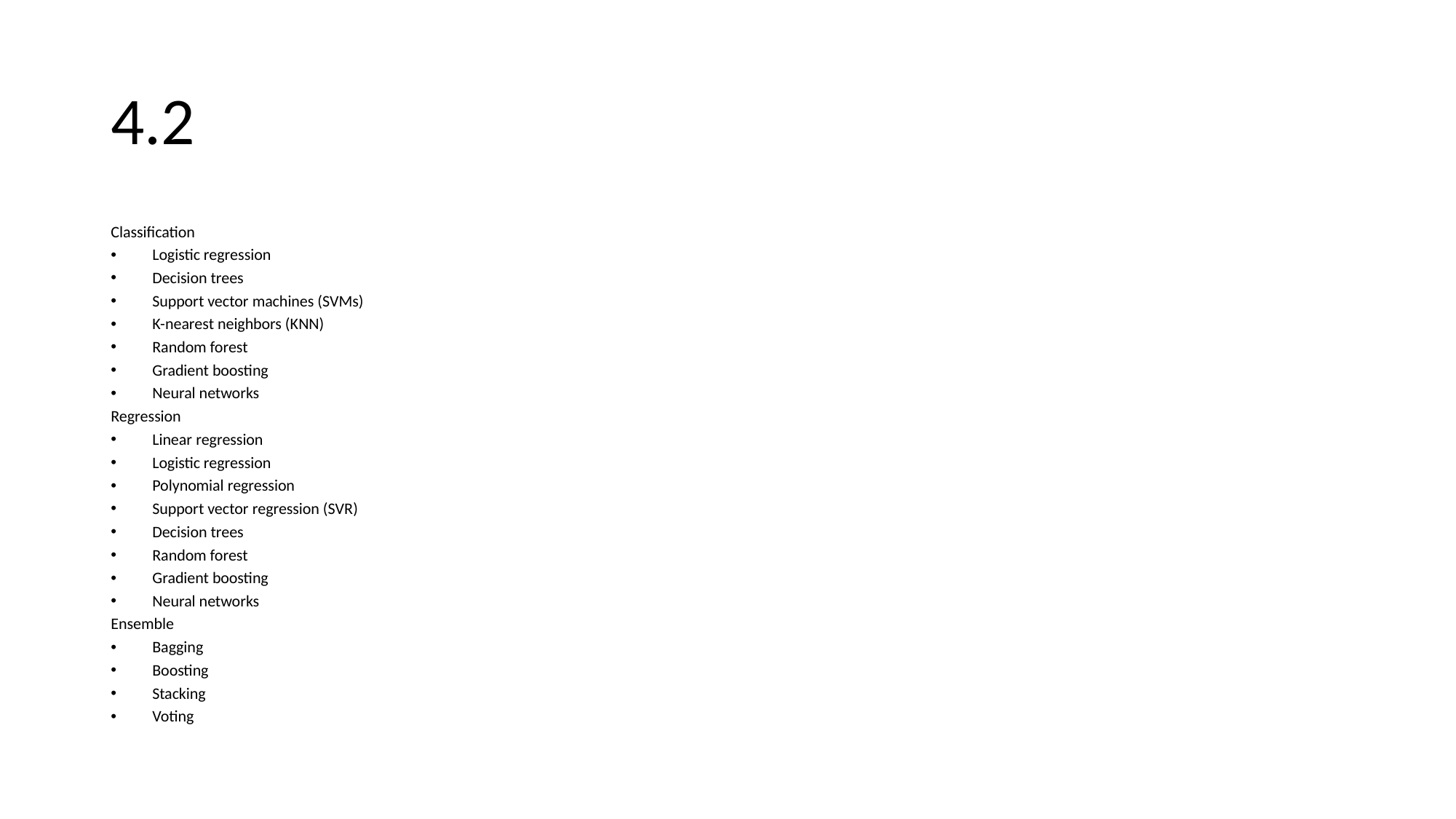

# 4.2
Classification
Logistic regression
Decision trees
Support vector machines (SVMs)
K-nearest neighbors (KNN)
Random forest
Gradient boosting
Neural networks
Regression
Linear regression
Logistic regression
Polynomial regression
Support vector regression (SVR)
Decision trees
Random forest
Gradient boosting
Neural networks
Ensemble
Bagging
Boosting
Stacking
Voting